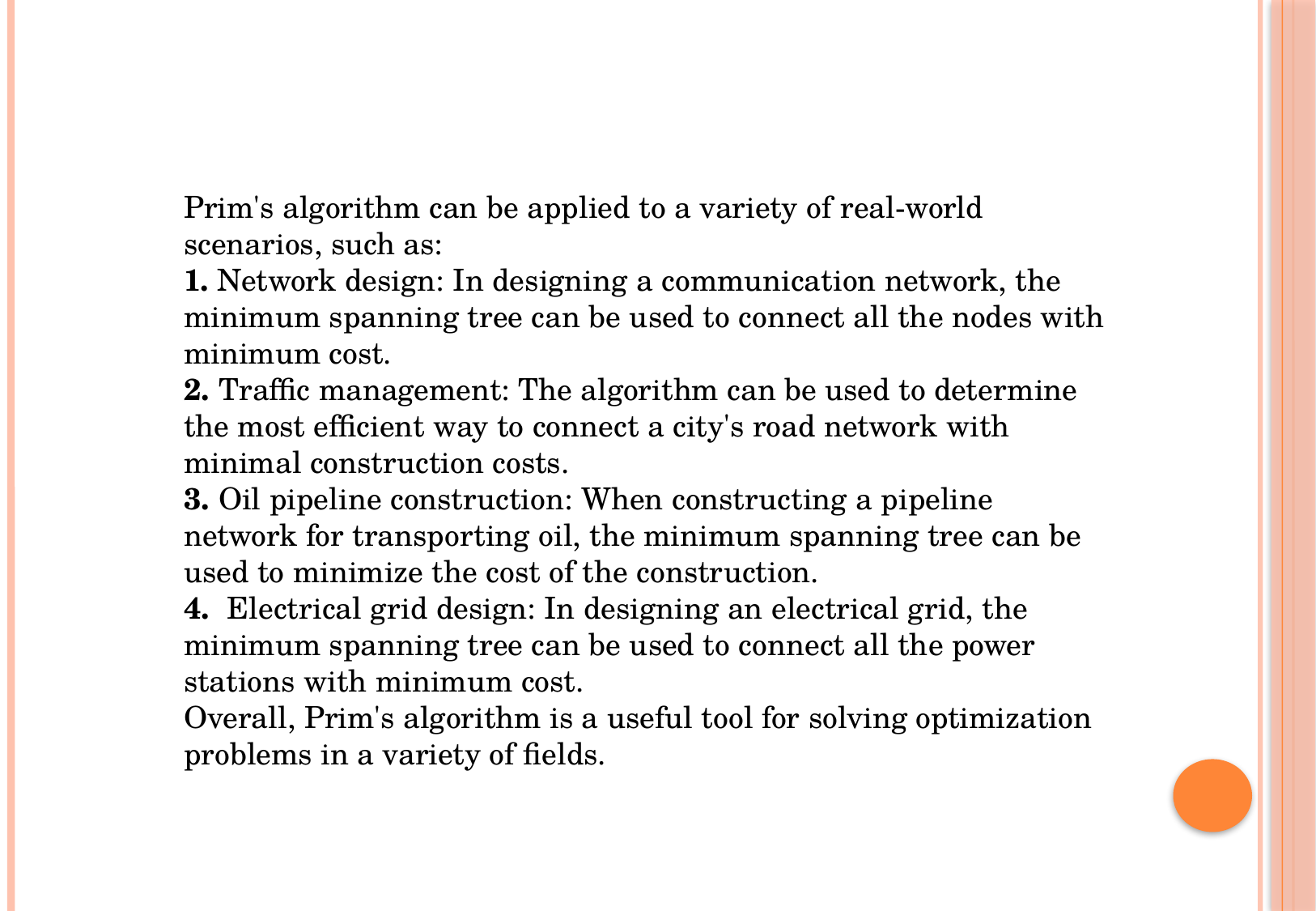

Prim's algorithm can be applied to a variety of real-world scenarios, such as:
1. Network design: In designing a communication network, the minimum spanning tree can be used to connect all the nodes with minimum cost.
2. Traffic management: The algorithm can be used to determine the most efficient way to connect a city's road network with minimal construction costs.
3. Oil pipeline construction: When constructing a pipeline network for transporting oil, the minimum spanning tree can be used to minimize the cost of the construction.
4.  Electrical grid design: In designing an electrical grid, the minimum spanning tree can be used to connect all the power stations with minimum cost.
Overall, Prim's algorithm is a useful tool for solving optimization problems in a variety of fields.